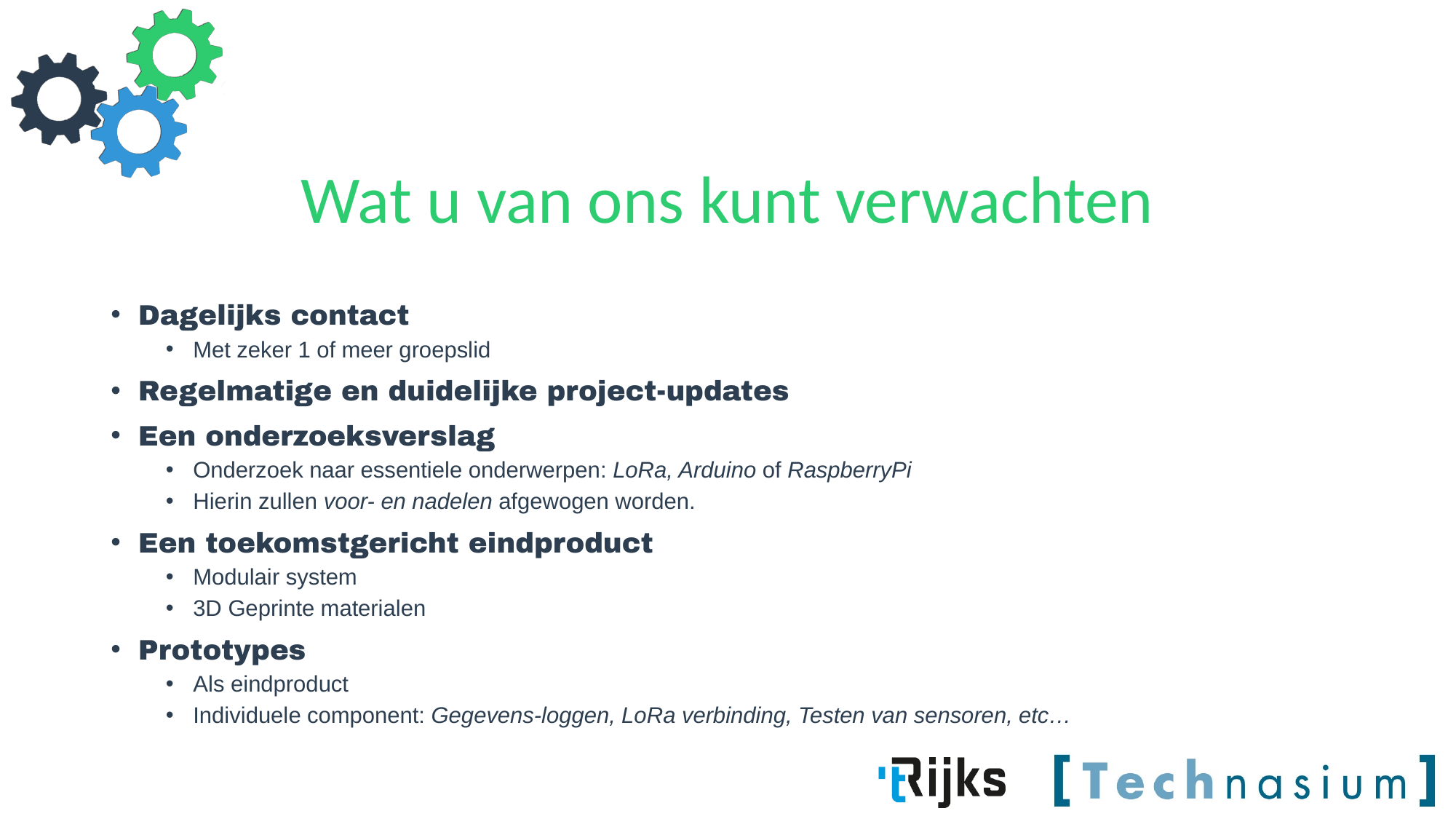

# Wat u van ons kunt verwachten
Dagelijks contact
Met zeker 1 of meer groepslid
Regelmatige en duidelijke project-updates
Een onderzoeksverslag
Onderzoek naar essentiele onderwerpen: LoRa, Arduino of RaspberryPi
Hierin zullen voor- en nadelen afgewogen worden.
Een toekomstgericht eindproduct
Modulair system
3D Geprinte materialen
Prototypes
Als eindproduct
Individuele component: Gegevens-loggen, LoRa verbinding, Testen van sensoren, etc…